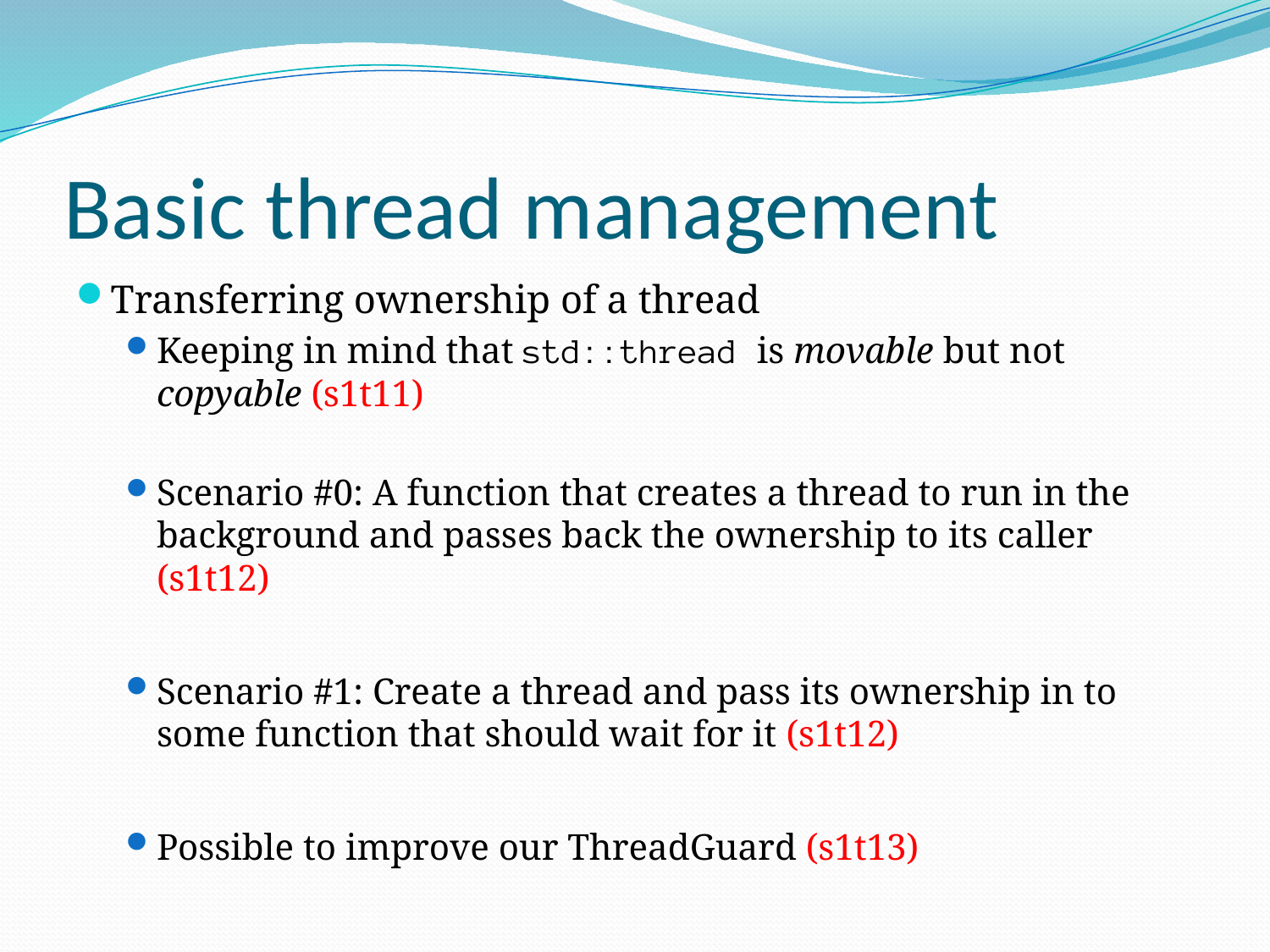

# Basic thread management
Transferring ownership of a thread
Keeping in mind that std::thread is movable but not copyable (s1t11)

Scenario #0: A function that creates a thread to run in the background and passes back the ownership to its caller (s1t12)

Scenario #1: Create a thread and pass its ownership in to some function that should wait for it (s1t12)

Possible to improve our ThreadGuard (s1t13)